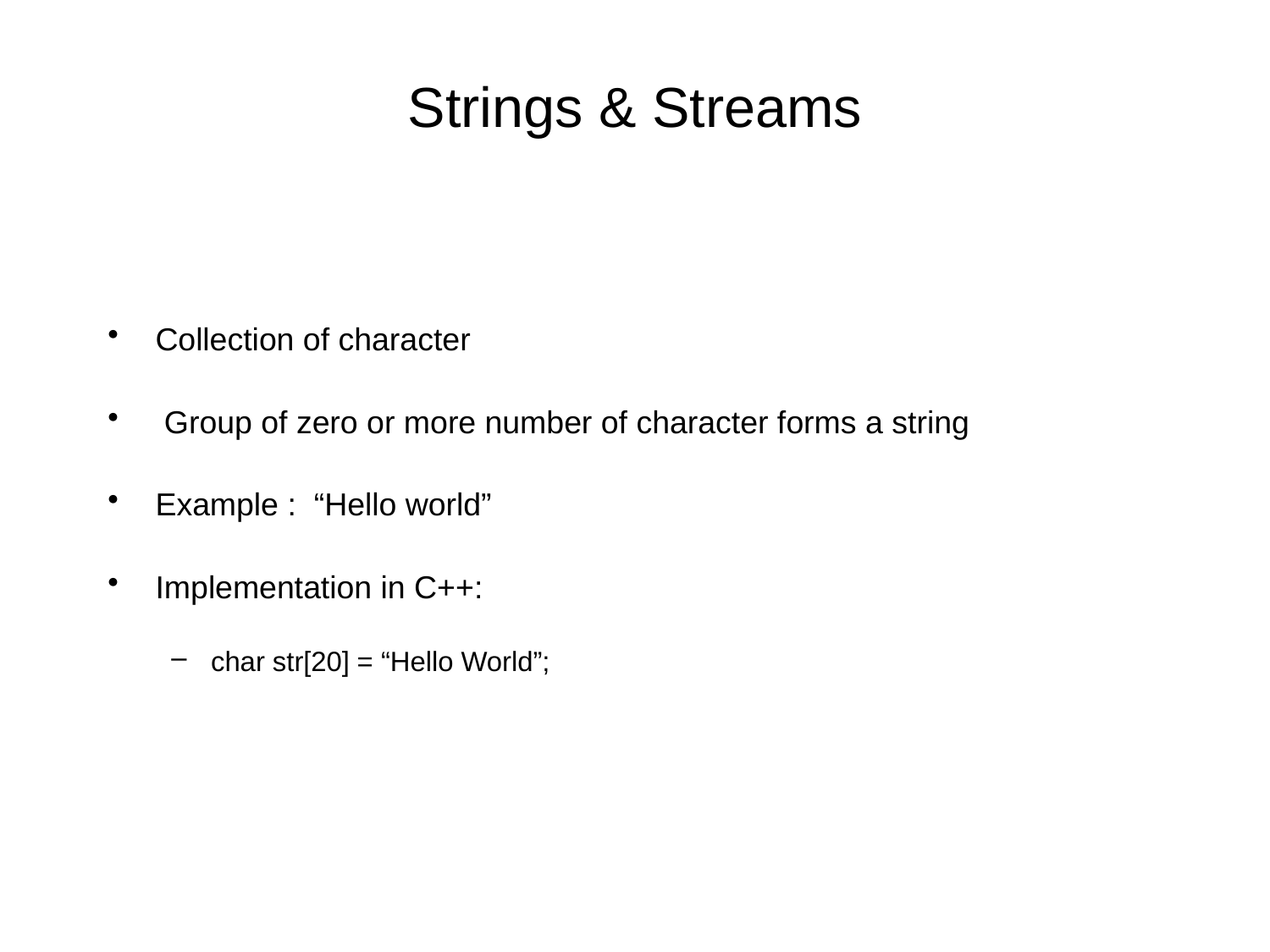

# Strings & Streams
Collection of character
 Group of zero or more number of character forms a string
Example :  “Hello world”
Implementation in C++:
char str[20] = “Hello World”;